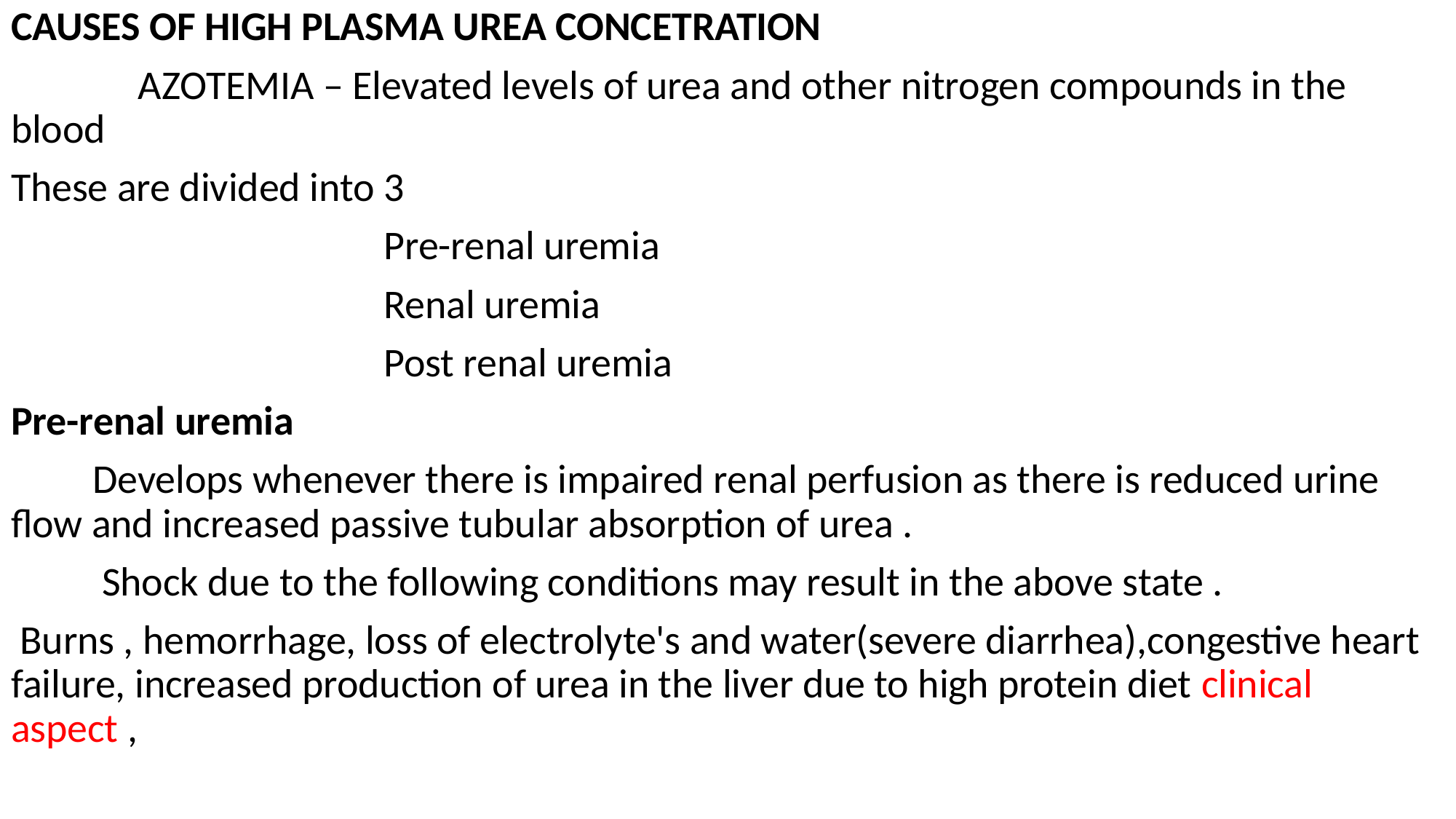

CAUSES OF HIGH PLASMA UREA CONCETRATION
              AZOTEMIA – Elevated levels of urea and other nitrogen compounds in the blood
These are divided into 3
                                         Pre-renal uremia
                                         Renal uremia
                                         Post renal uremia
Pre-renal uremia
         Develops whenever there is impaired renal perfusion as there is reduced urine flow and increased passive tubular absorption of urea .
          Shock due to the following conditions may result in the above state .
 Burns , hemorrhage, loss of electrolyte's and water(severe diarrhea),congestive heart failure, increased production of urea in the liver due to high protein diet clinical aspect ,